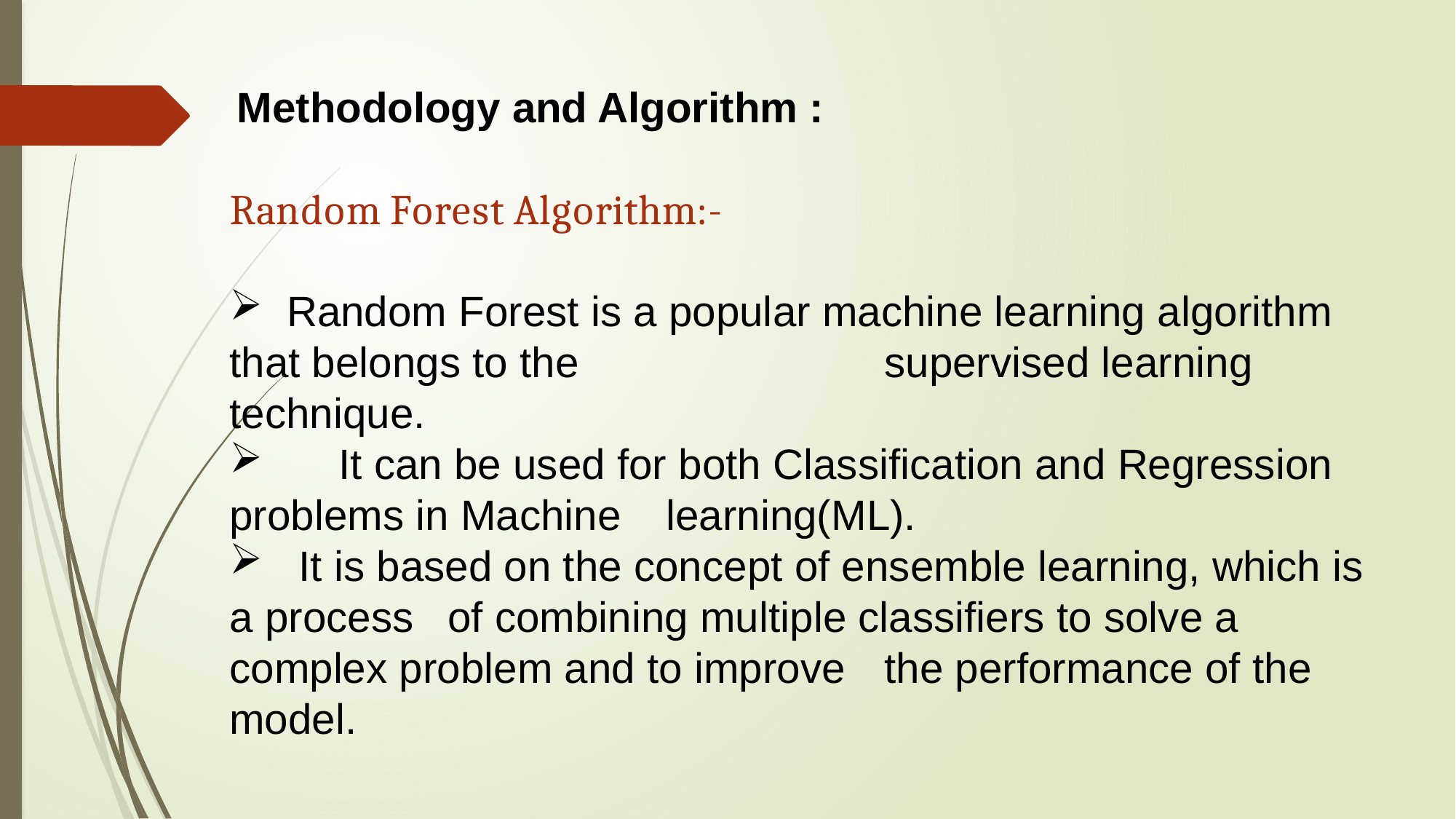

Methodology and Algorithm :

Random Forest Algorithm:-

  Random Forest is a popular machine learning algorithm that belongs to the        	       	supervised learning technique.
 	It can be used for both Classification and Regression problems in Machine 	learning(ML).
   It is based on the concept of ensemble learning, which is a process 	of combining multiple classifiers to solve a complex problem and to improve 	the performance of the model.